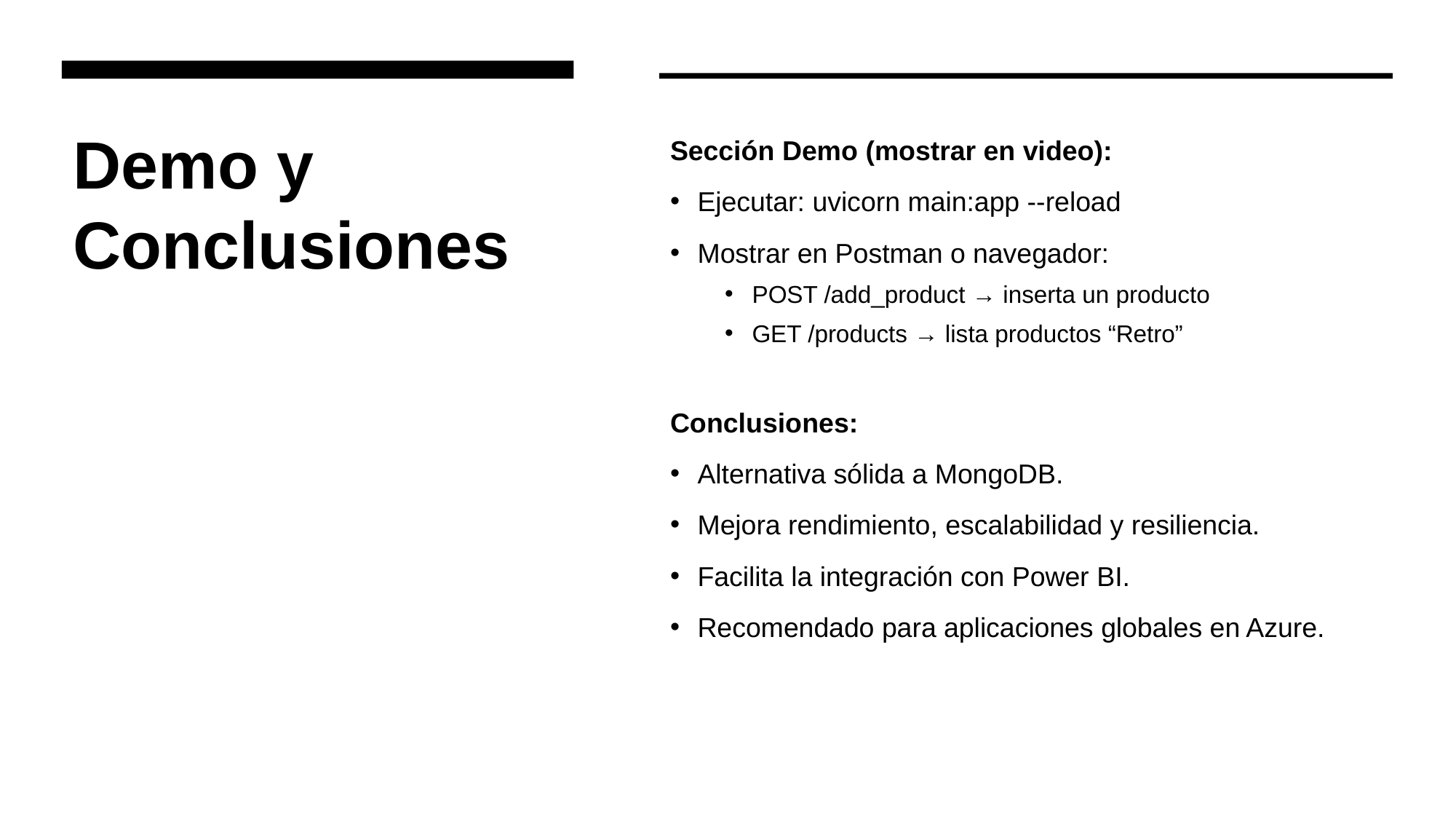

# Demo y Conclusiones
Sección Demo (mostrar en video):
Ejecutar: uvicorn main:app --reload
Mostrar en Postman o navegador:
POST /add_product → inserta un producto
GET /products → lista productos “Retro”

Conclusiones:
Alternativa sólida a MongoDB.
Mejora rendimiento, escalabilidad y resiliencia.
Facilita la integración con Power BI.
Recomendado para aplicaciones globales en Azure.